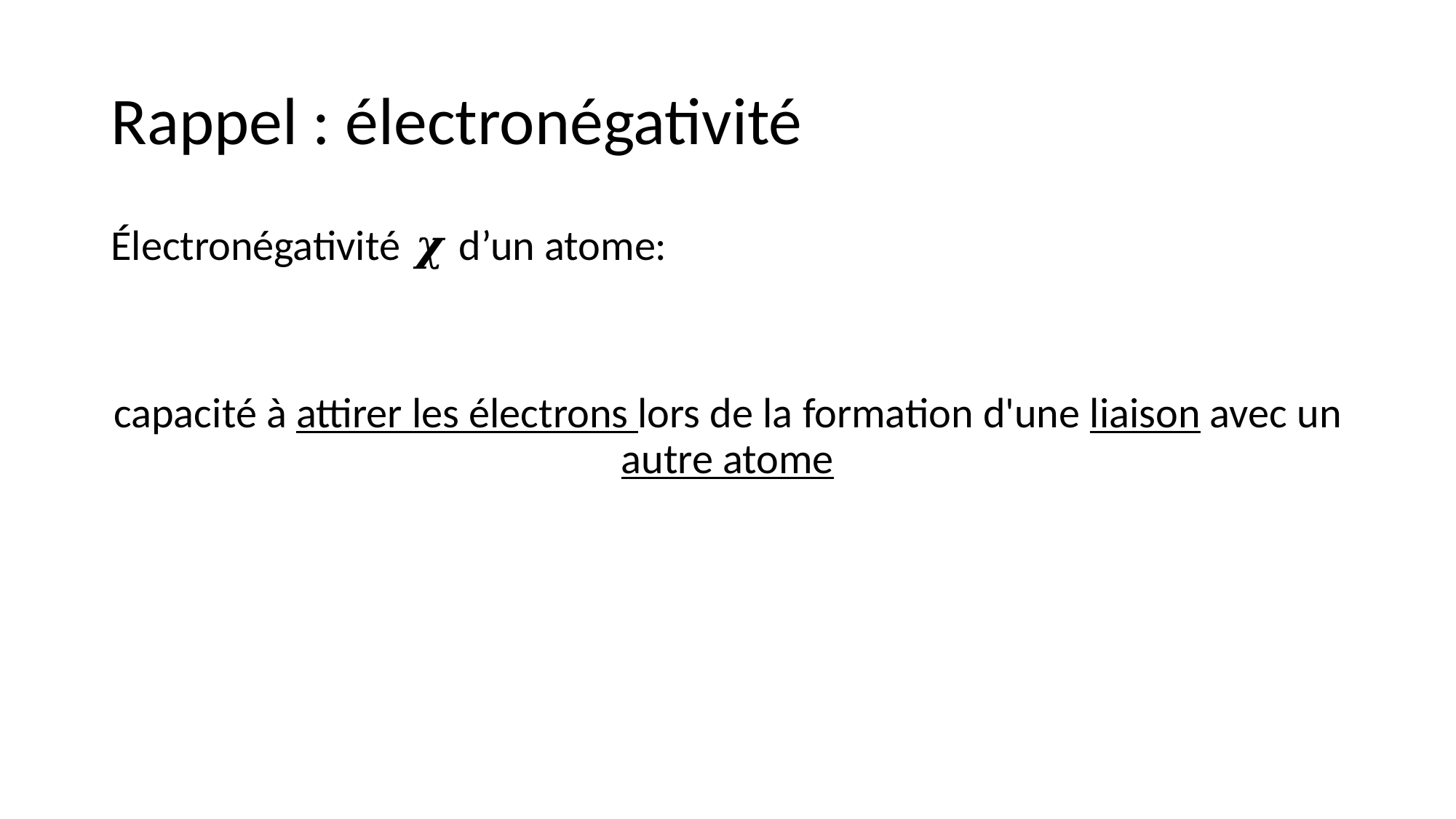

# Rappel : électronégativité
Électronégativité 𝝌 d’un atome:

capacité à attirer les électrons lors de la formation d'une liaison avec un autre atome